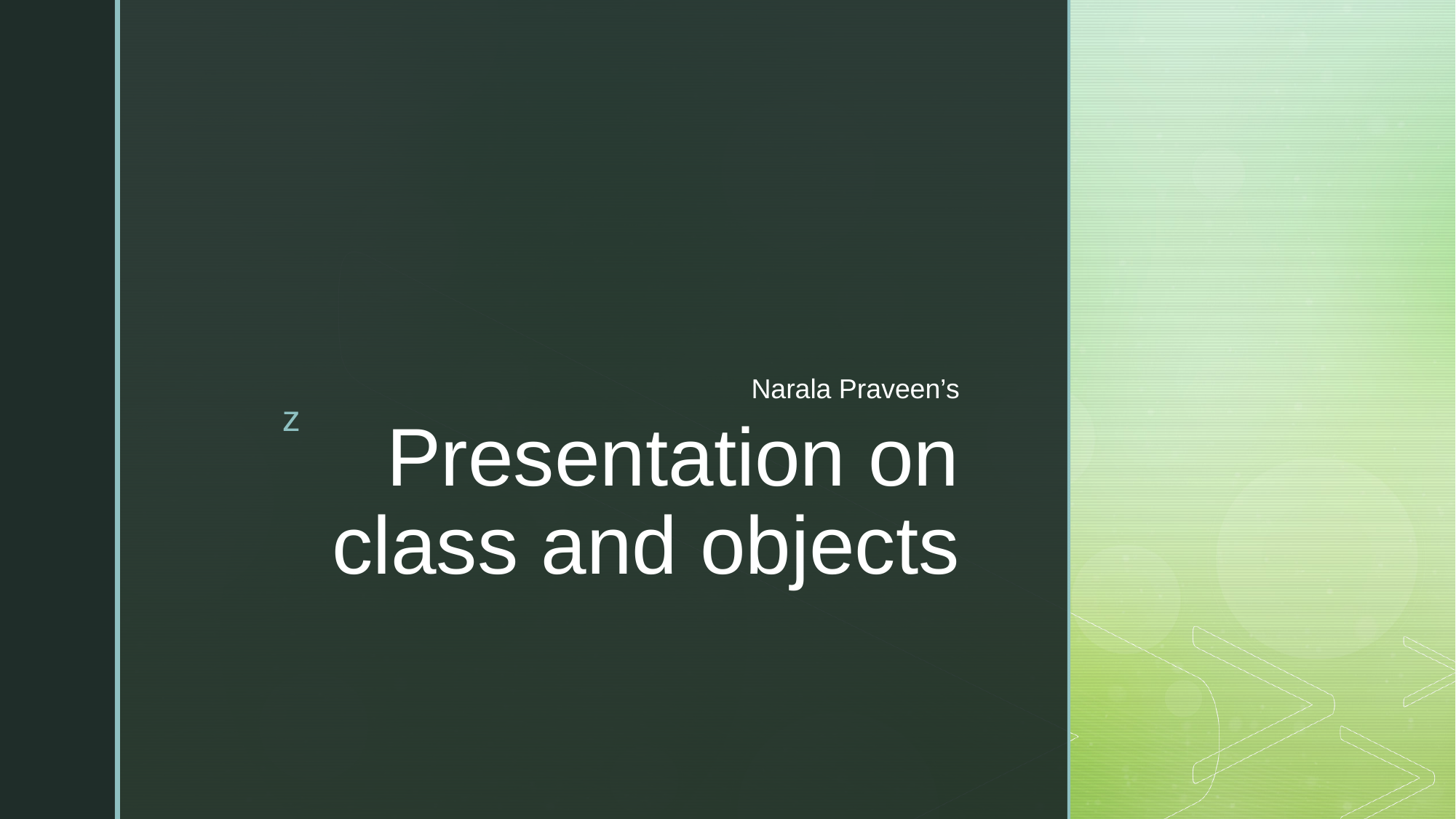

Narala Praveen’s
# Presentation on class and objects